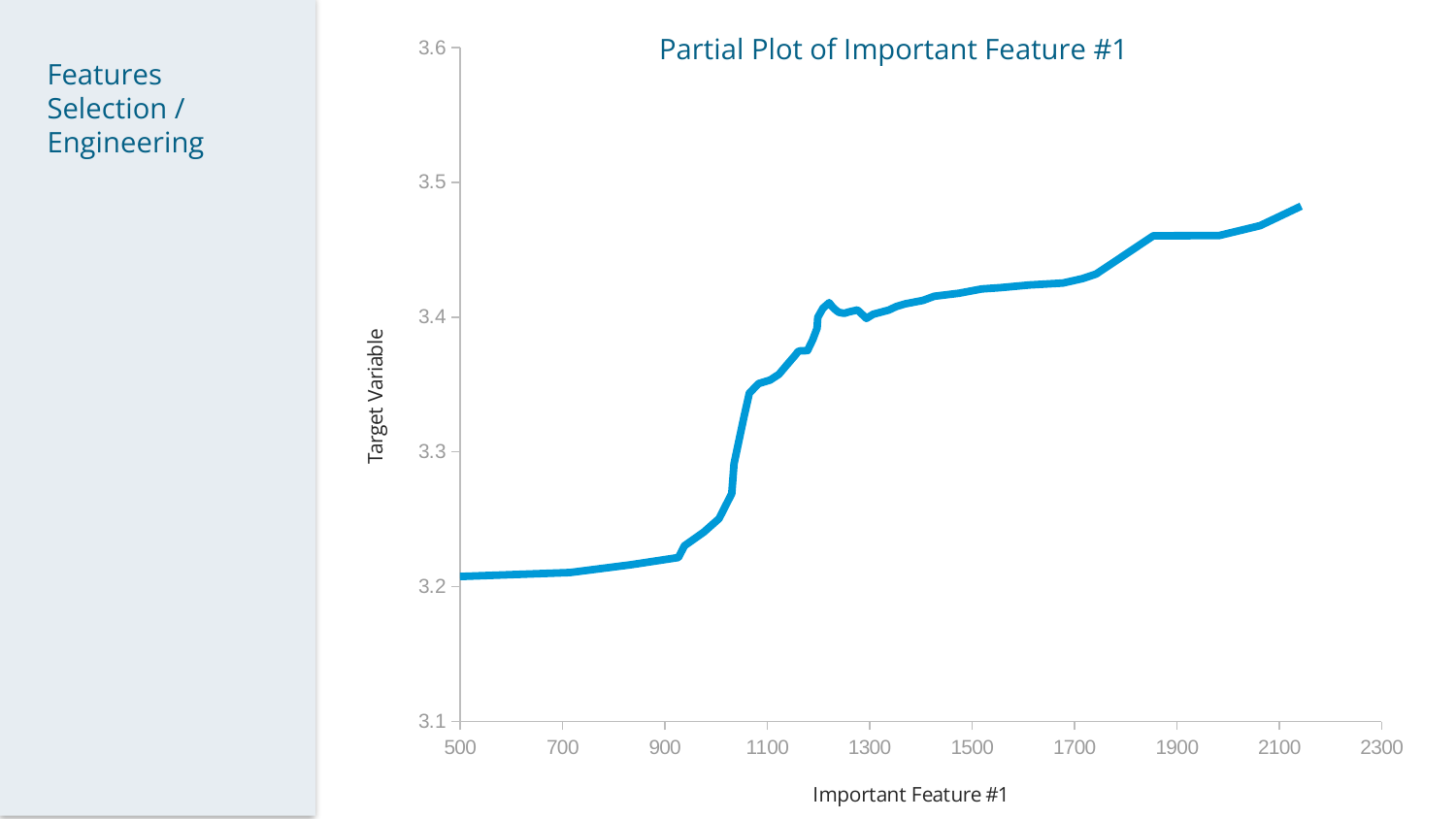

### Chart

| Category | Average |
|---|---|
Partial Plot of Important Feature #1
Features Selection / Engineering